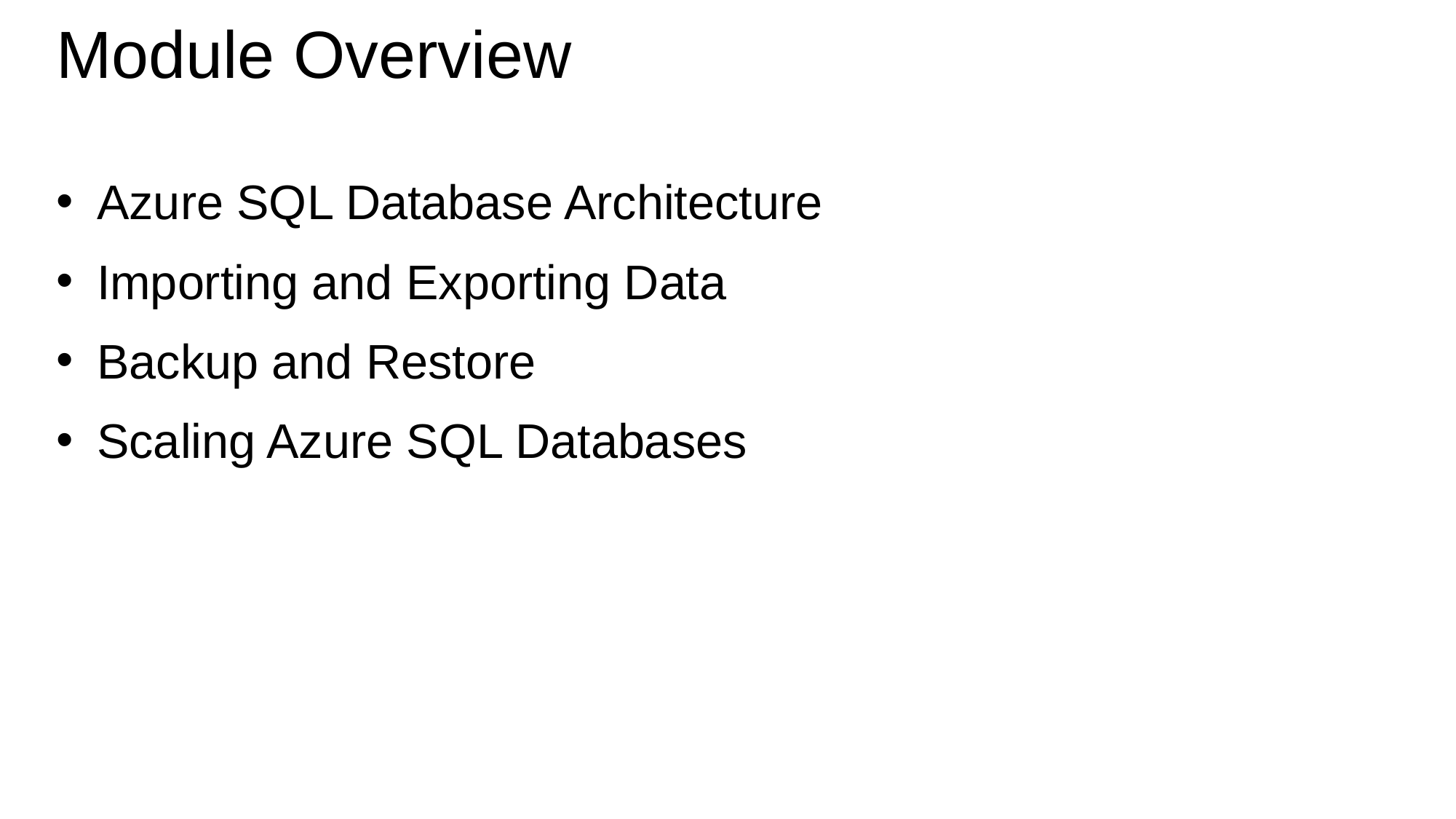

# Module Overview
Azure SQL Database Architecture
Importing and Exporting Data
Backup and Restore
Scaling Azure SQL Databases